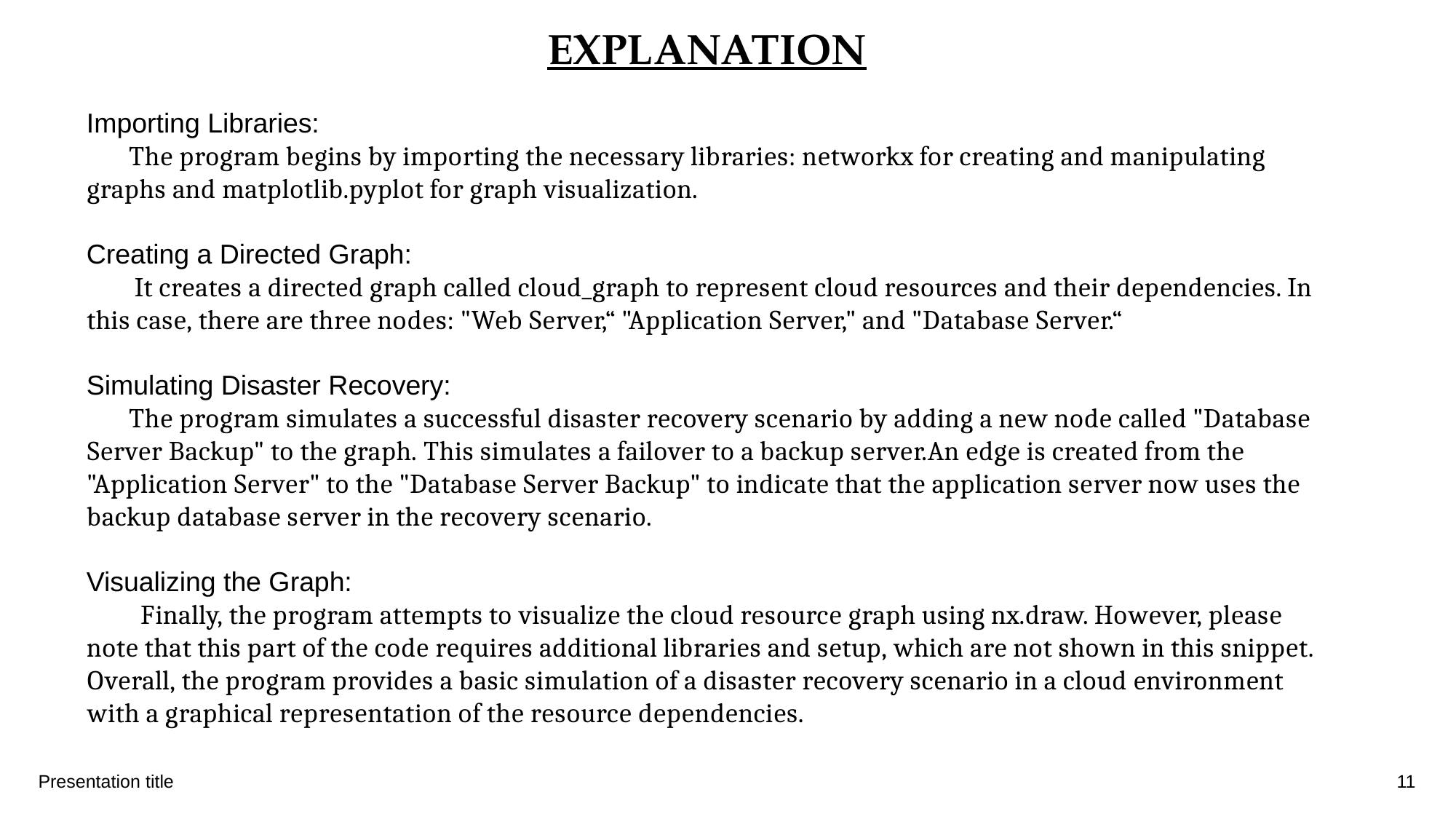

EXPLANATION

Importing Libraries:
       The program begins by importing the necessary libraries: networkx for creating and manipulating graphs and matplotlib.pyplot for graph visualization.

Creating a Directed Graph:
        It creates a directed graph called cloud_graph to represent cloud resources and their dependencies. In this case, there are three nodes: "Web Server,“ "Application Server," and "Database Server.“

Simulating Disaster Recovery:
       The program simulates a successful disaster recovery scenario by adding a new node called "Database Server Backup" to the graph. This simulates a failover to a backup server.An edge is created from the "Application Server" to the "Database Server Backup" to indicate that the application server now uses the backup database server in the recovery scenario.

Visualizing the Graph:
         Finally, the program attempts to visualize the cloud resource graph using nx.draw. However, please note that this part of the code requires additional libraries and setup, which are not shown in this snippet. Overall, the program provides a basic simulation of a disaster recovery scenario in a cloud environment with a graphical representation of the resource dependencies.
Presentation title
11